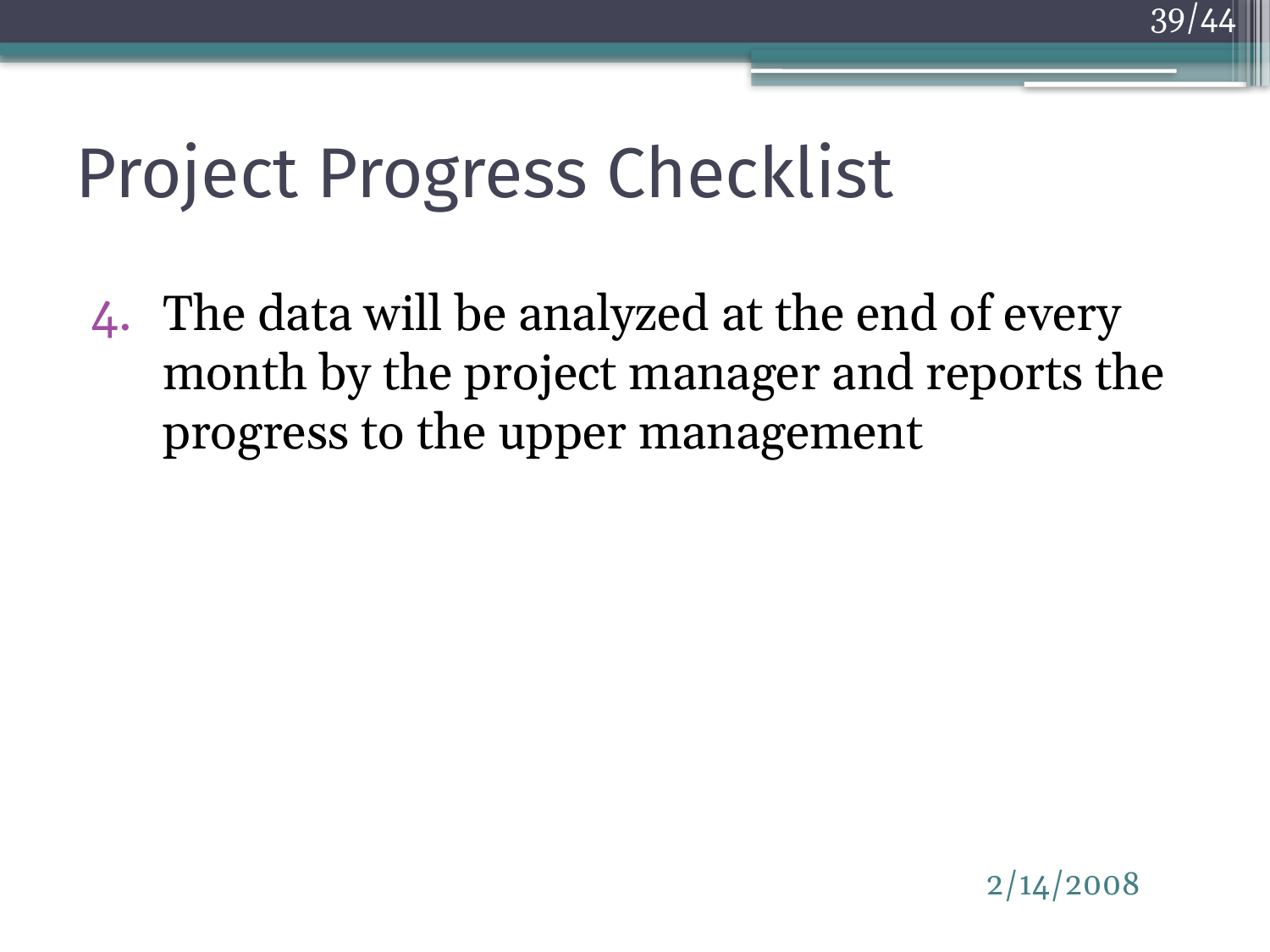

# Project Progress Checklist
The data will be analyzed at the end of every month by the project manager and reports the progress to the upper management